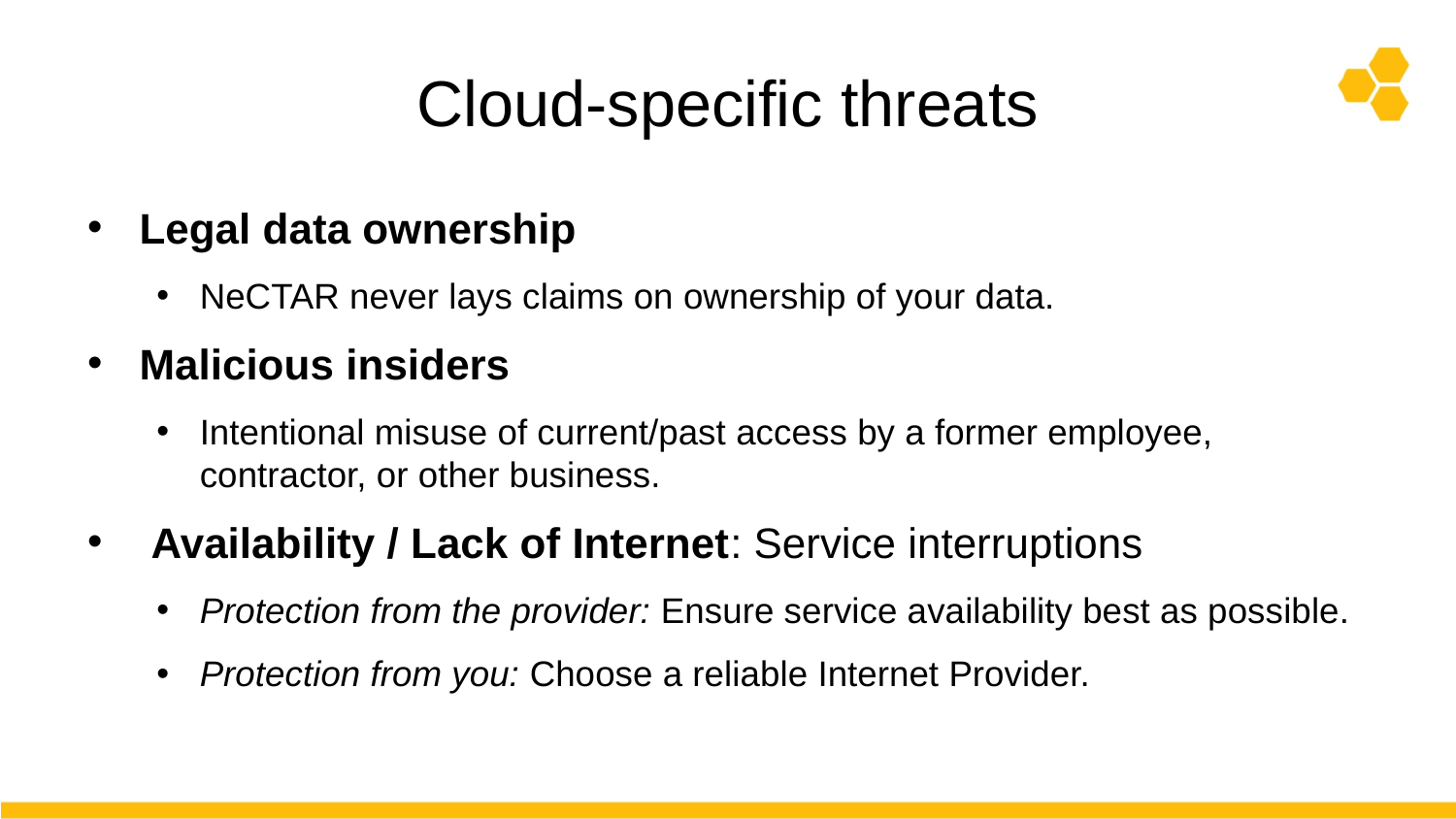

# Cloud-specific threats
Legal data ownership
NeCTAR never lays claims on ownership of your data.
Malicious insiders
Intentional misuse of current/past access by a former employee, contractor, or other business.
 Availability / Lack of Internet: Service interruptions
Protection from the provider: Ensure service availability best as possible.
Protection from you: Choose a reliable Internet Provider.